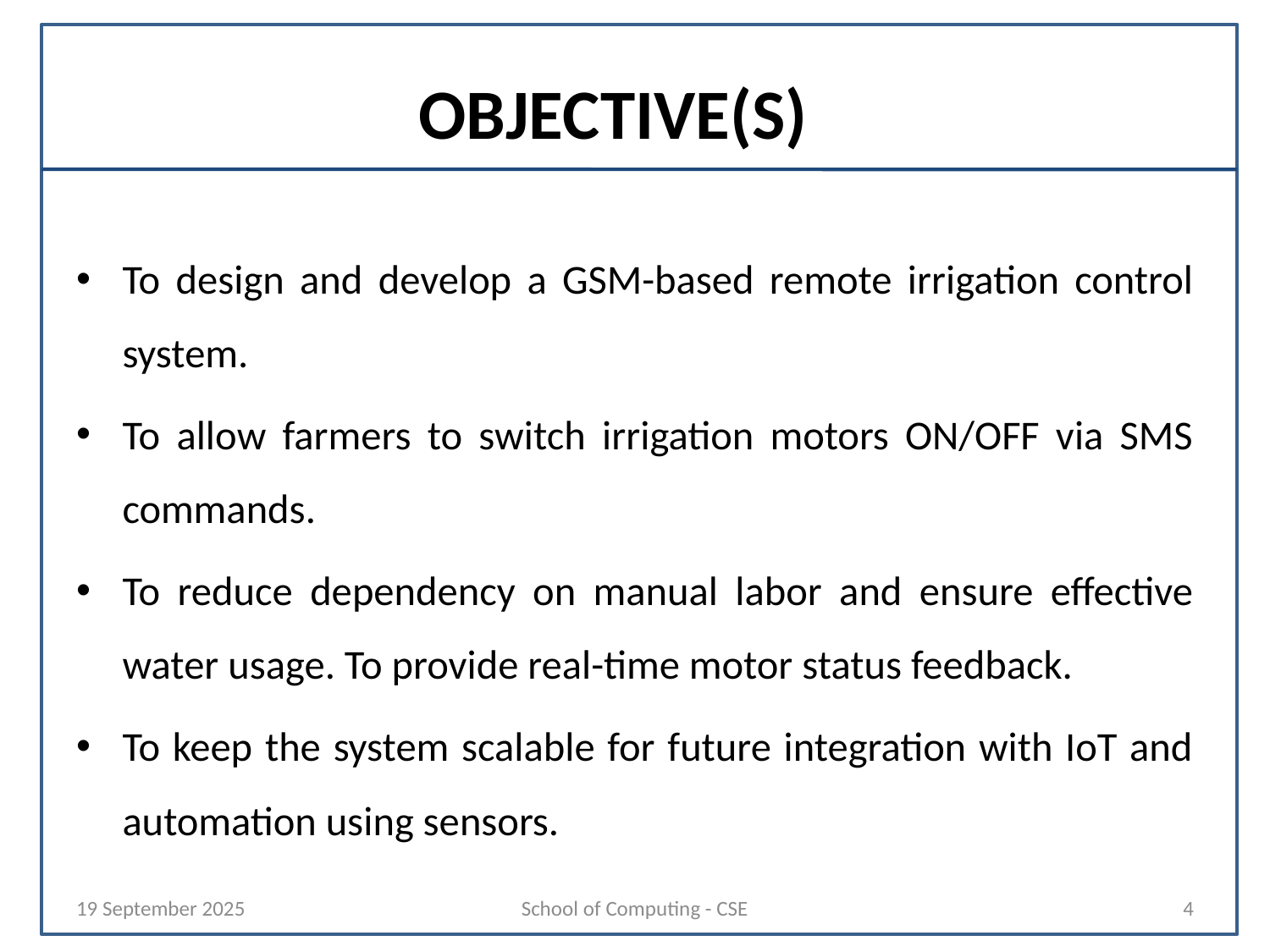

# OBJECTIVE(S)
To design and develop a GSM-based remote irrigation control system.
To allow farmers to switch irrigation motors ON/OFF via SMS commands.
To reduce dependency on manual labor and ensure effective water usage. To provide real-time motor status feedback.
To keep the system scalable for future integration with IoT and automation using sensors.
19 September 2025
School of Computing - CSE
4